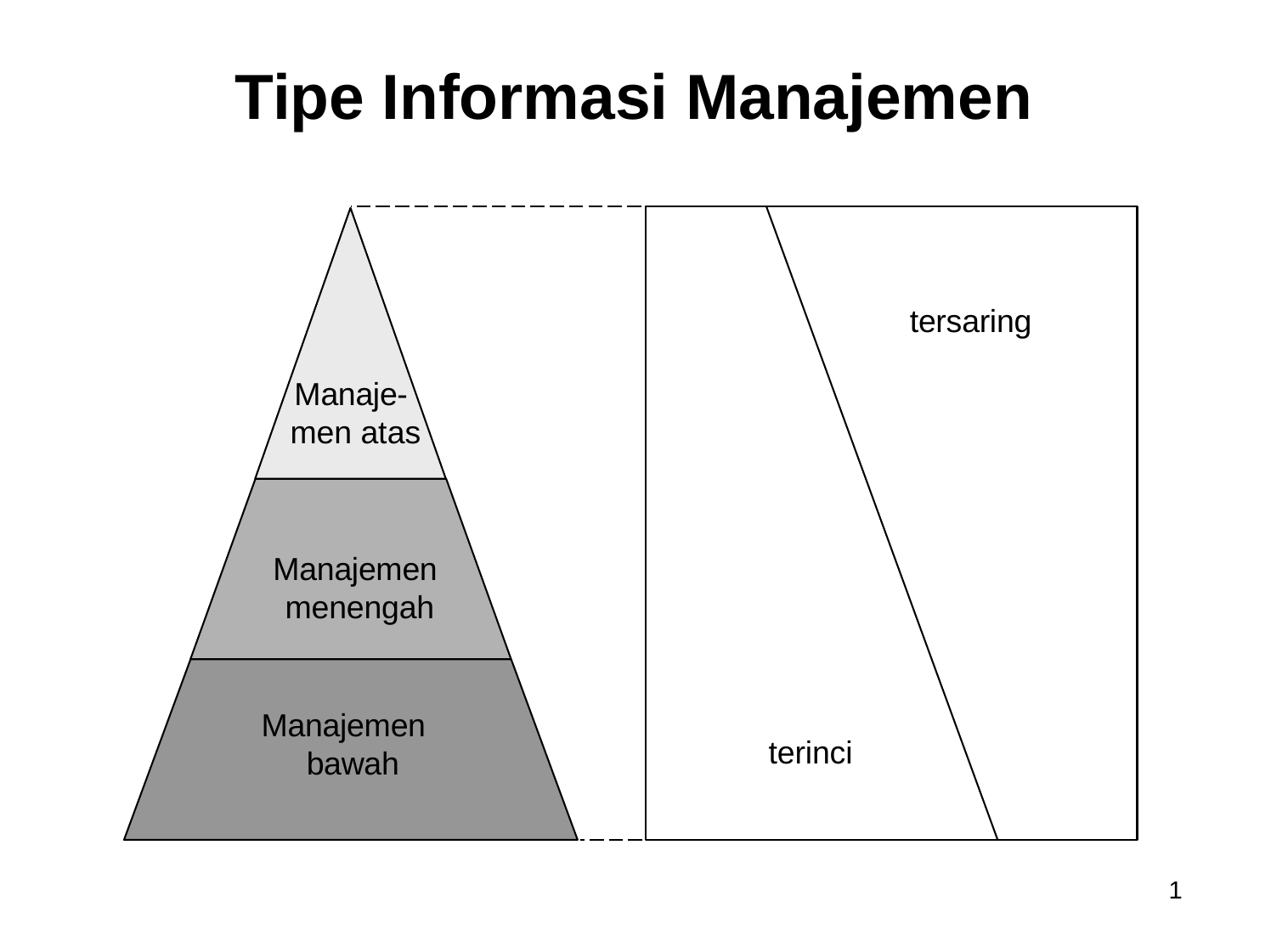

# Tipe Informasi Manajemen

tersaring
Manaje-  men atas

Manajemen  menengah

Manajemen  bawah
terinci

1